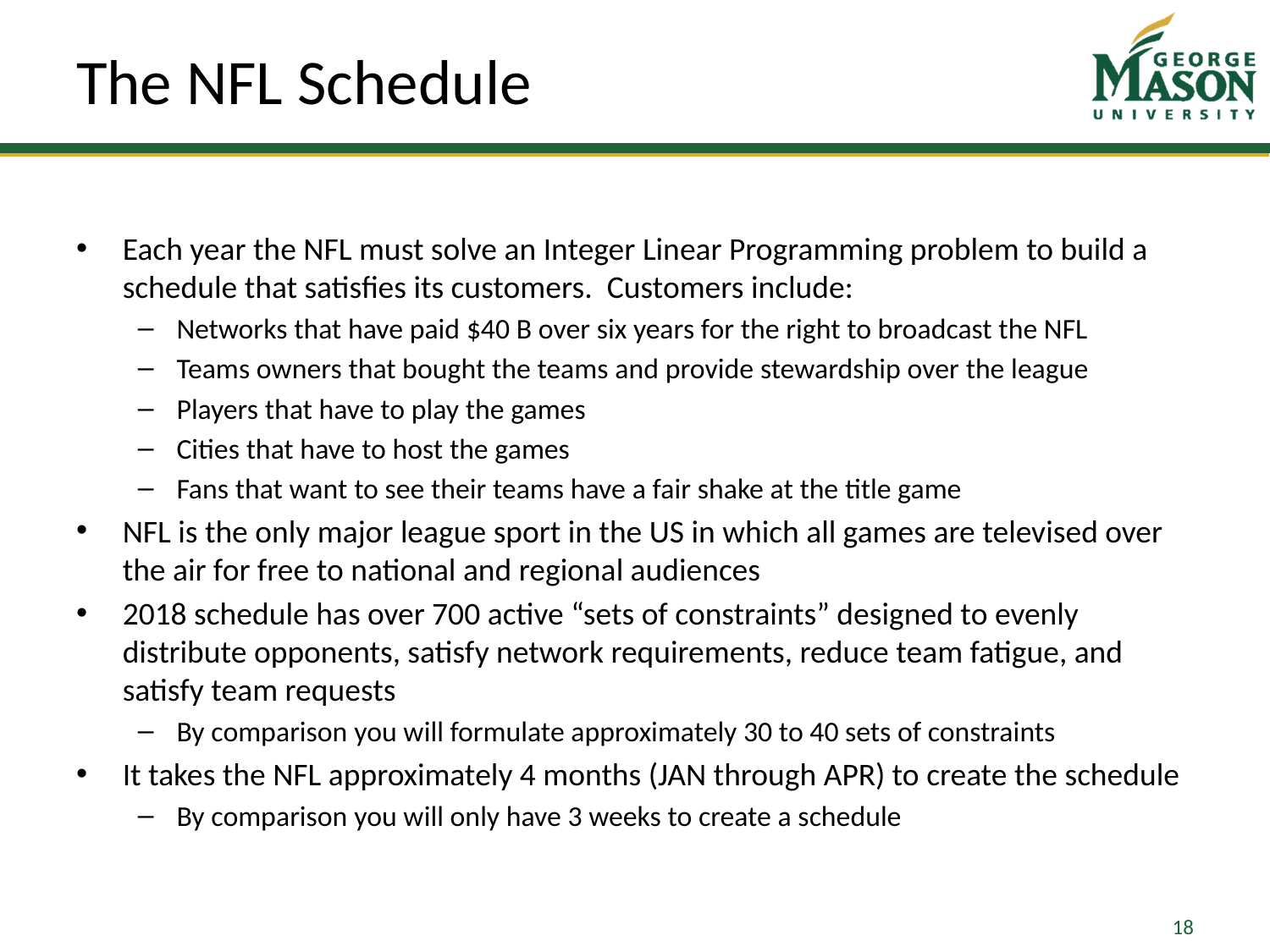

# The NFL Schedule
Each year the NFL must solve an Integer Linear Programming problem to build a schedule that satisfies its customers.  Customers include:
Networks that have paid $40 B over six years for the right to broadcast the NFL
Teams owners that bought the teams and provide stewardship over the league
Players that have to play the games
Cities that have to host the games
Fans that want to see their teams have a fair shake at the title game
NFL is the only major league sport in the US in which all games are televised over the air for free to national and regional audiences
2018 schedule has over 700 active “sets of constraints” designed to evenly distribute opponents, satisfy network requirements, reduce team fatigue, and satisfy team requests
By comparison you will formulate approximately 30 to 40 sets of constraints
It takes the NFL approximately 4 months (JAN through APR) to create the schedule
By comparison you will only have 3 weeks to create a schedule

18